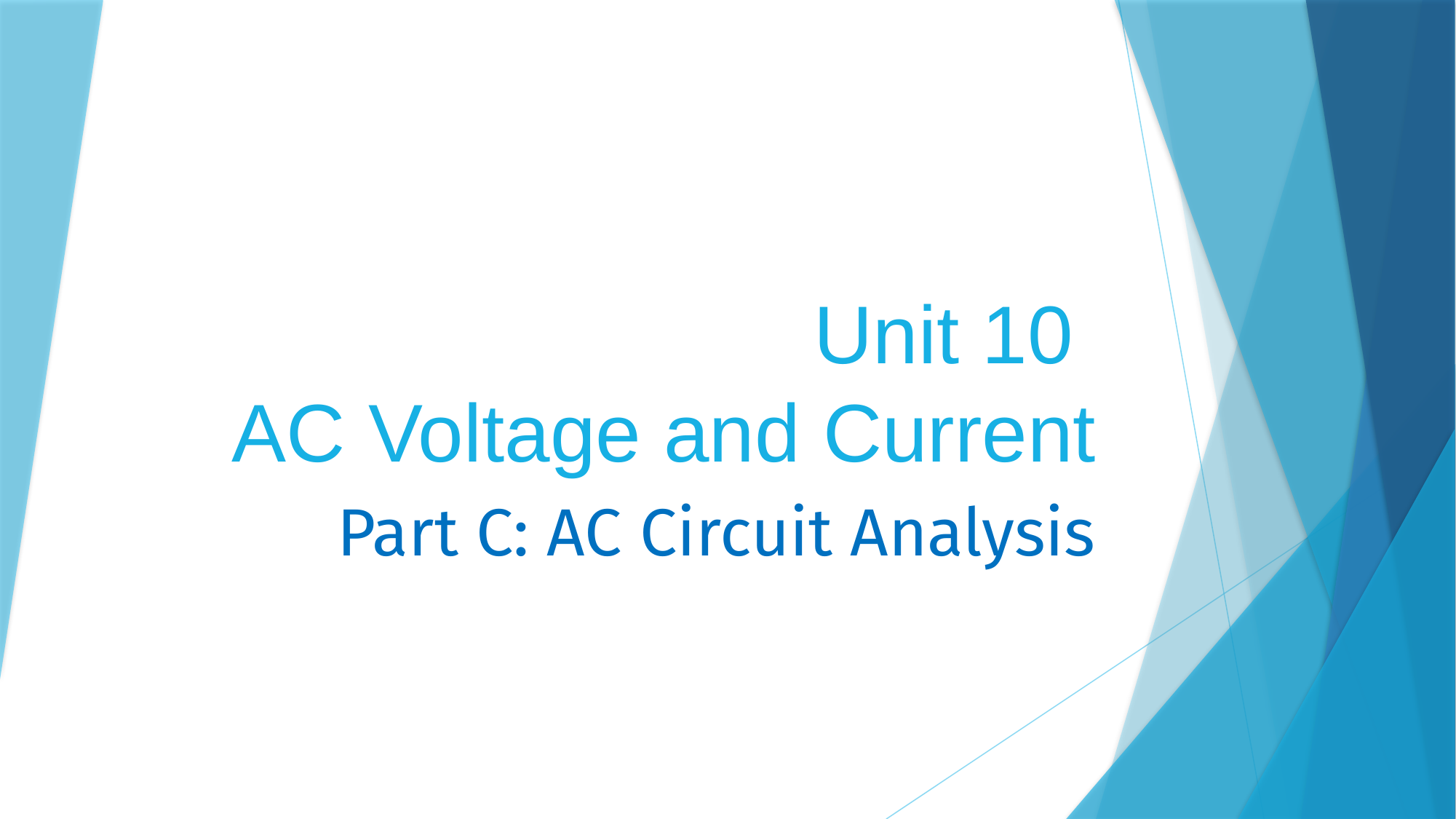

# Unit 10 AC Voltage and Current
Part C: AC Circuit Analysis